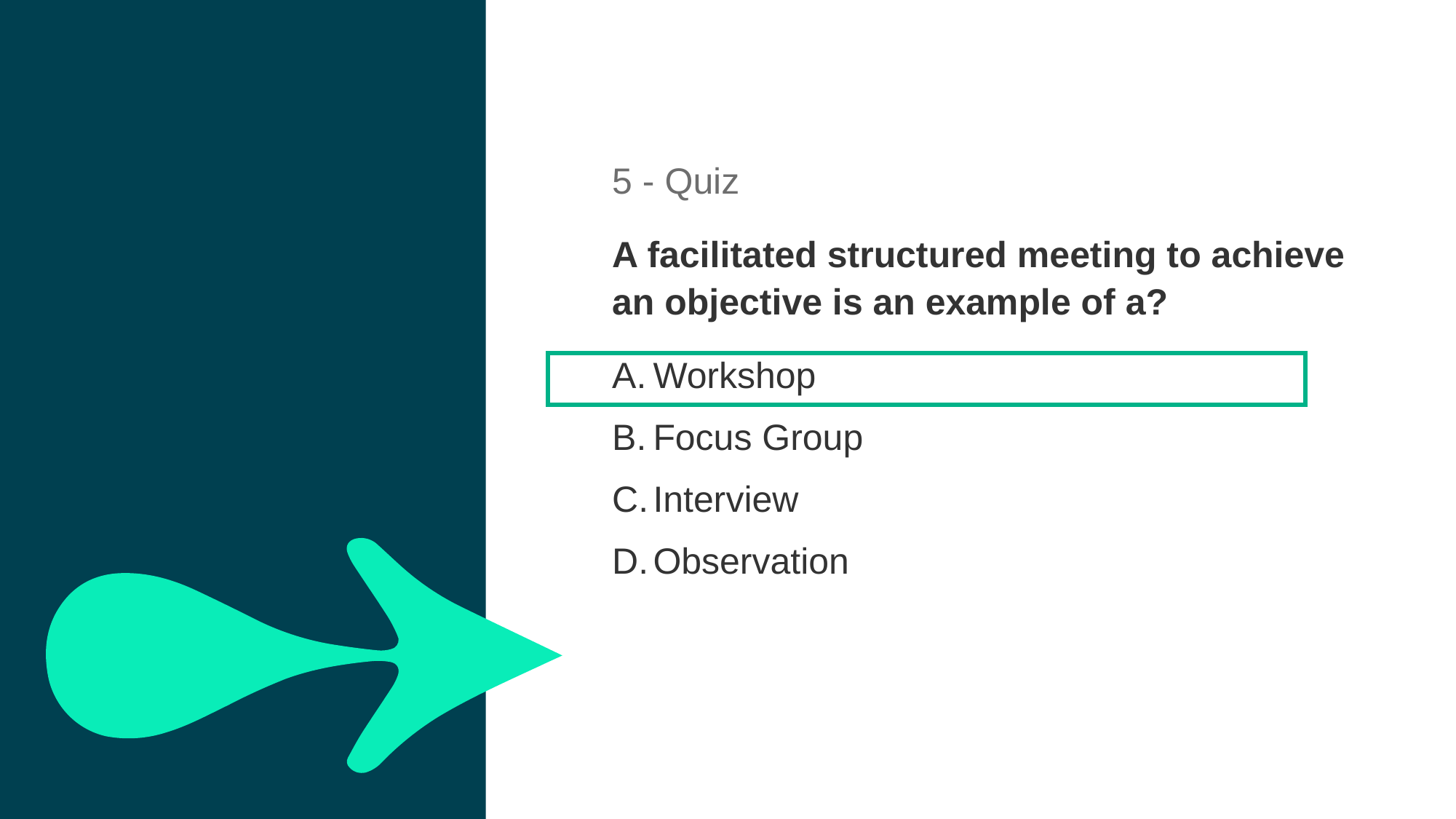

5 - Quiz
A facilitated structured meeting to achieve an objective is an example of a?
Workshop
Focus Group
Interview
Observation